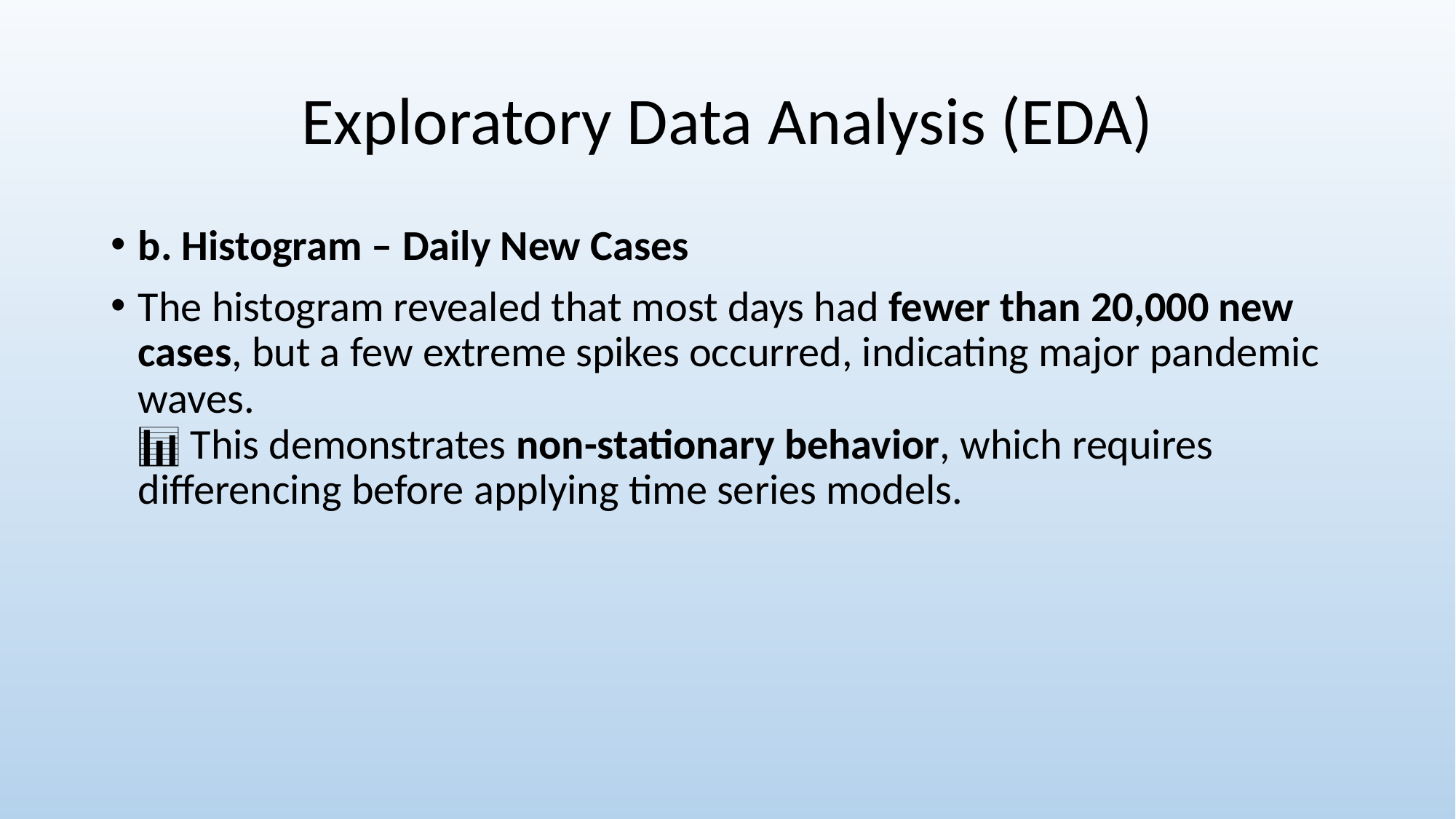

# Exploratory Data Analysis (EDA)
b. Histogram – Daily New Cases
The histogram revealed that most days had fewer than 20,000 new cases, but a few extreme spikes occurred, indicating major pandemic waves.
📊 This demonstrates non-stationary behavior, which requires differencing before applying time series models.